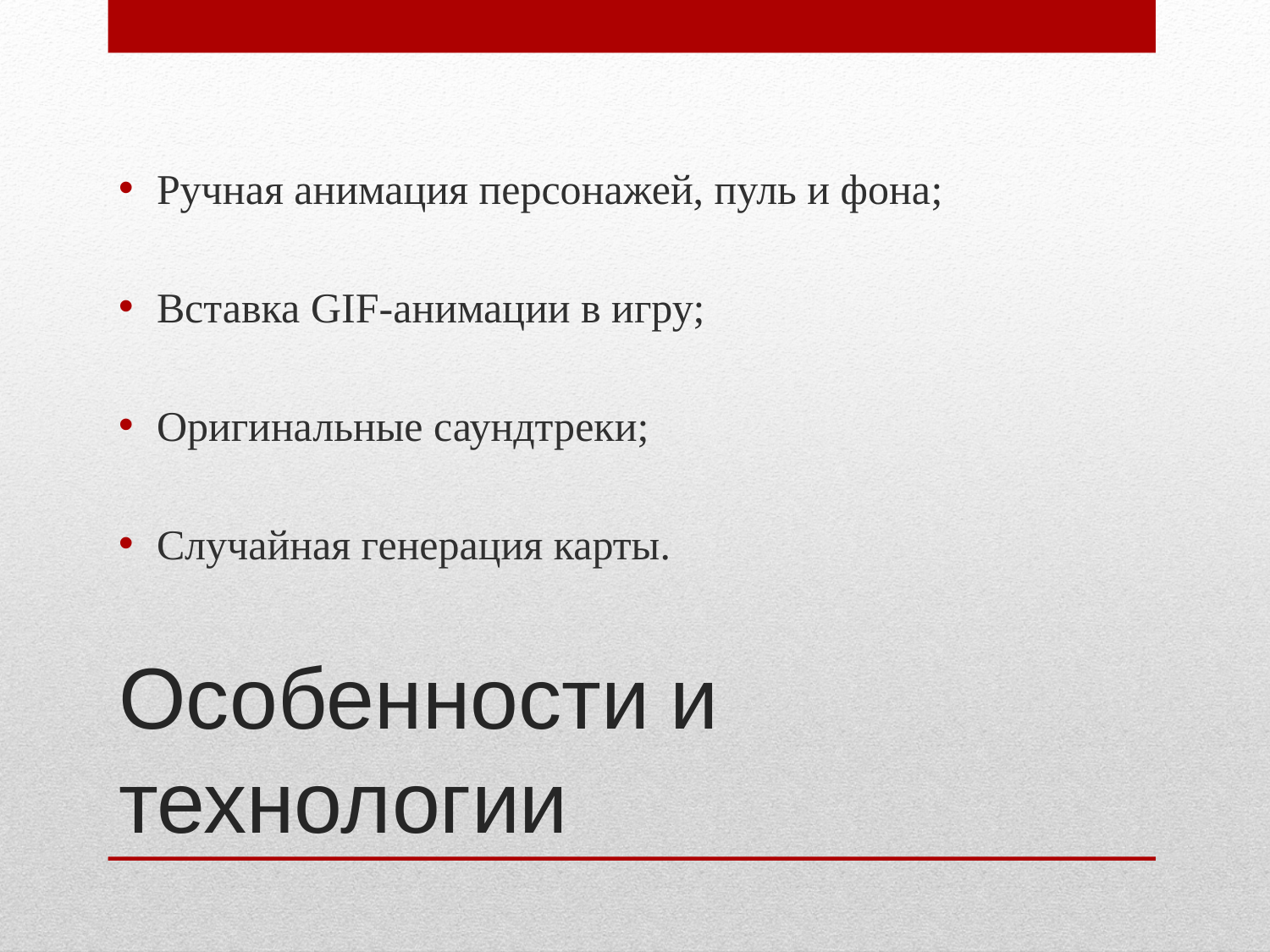

Ручная анимация персонажей, пуль и фона;

Вставка GIF-анимации в игру;

Оригинальные саундтреки;

Случайная генерация карты.
# Особенности и технологии